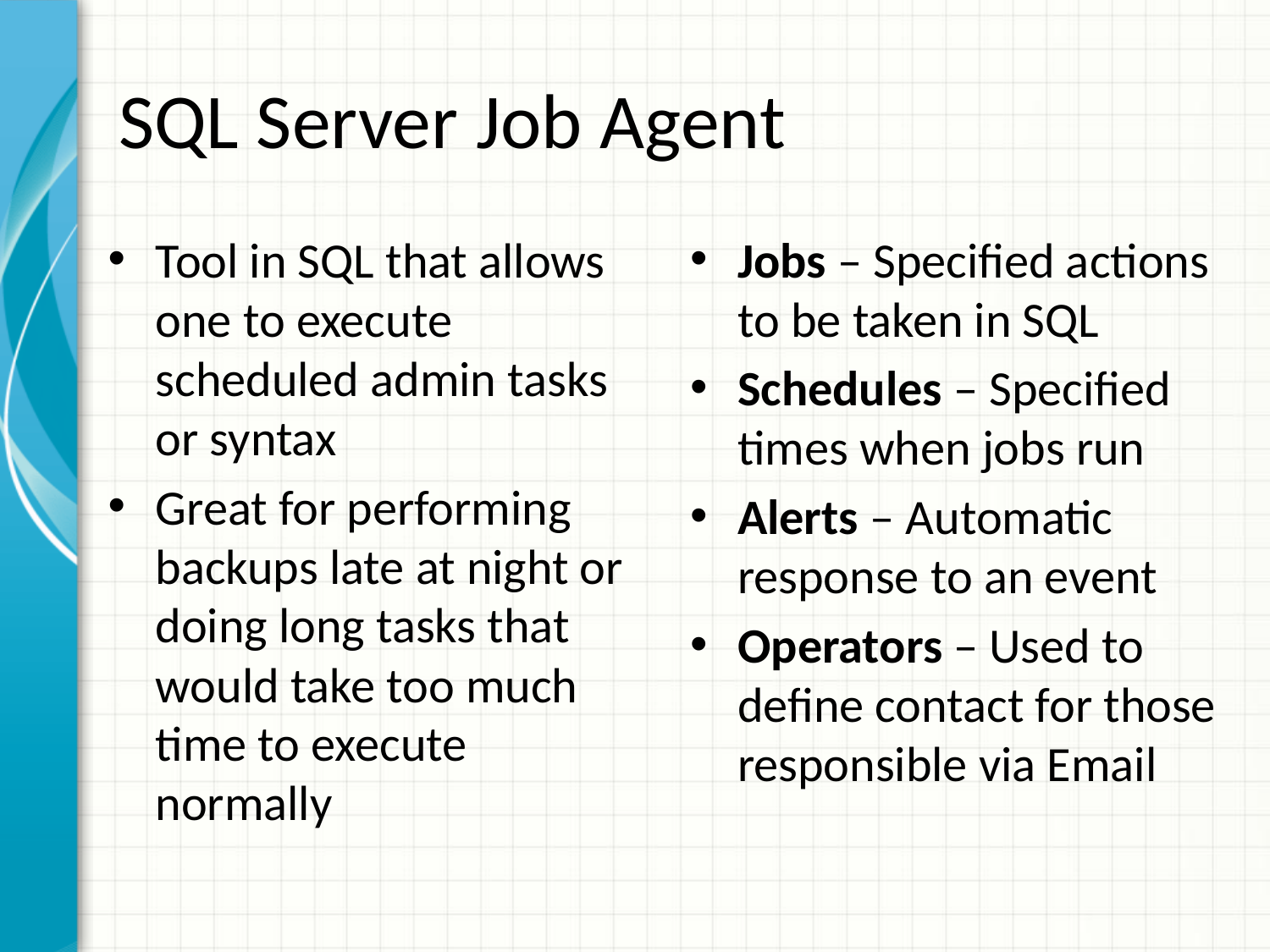

# SQL Server Job Agent
Tool in SQL that allows one to execute scheduled admin tasks or syntax
Great for performing backups late at night or doing long tasks that would take too much time to execute normally
Jobs – Specified actions to be taken in SQL
Schedules – Specified times when jobs run
Alerts – Automatic response to an event
Operators – Used to define contact for those responsible via Email